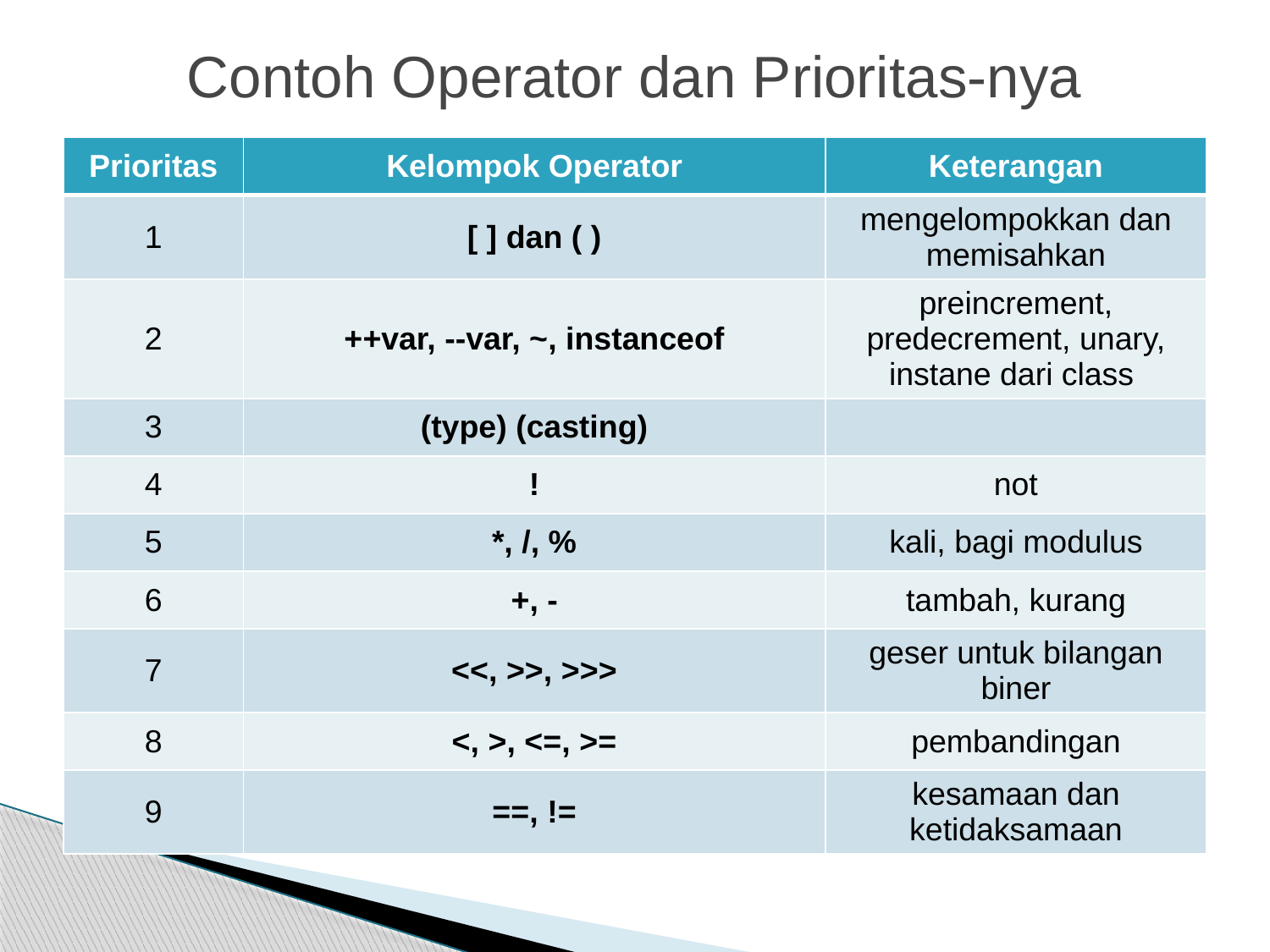

# Contoh Operator dan Prioritas-nya
| Prioritas | Kelompok Operator | Keterangan |
| --- | --- | --- |
| 1 | [ ] dan ( ) | mengelompokkan dan memisahkan |
| 2 | ++var, --var, ~, instanceof | preincrement, predecrement, unary, instane dari class |
| 3 | (type) (casting) |  |
| 4 | ! | not |
| 5 | \*, /, % | kali, bagi modulus |
| 6 | +, - | tambah, kurang |
| 7 | <<, >>, >>> | geser untuk bilangan biner |
| 8 | <, >, <=, >= | pembandingan |
| 9 | ==, != | kesamaan dan ketidaksamaan |